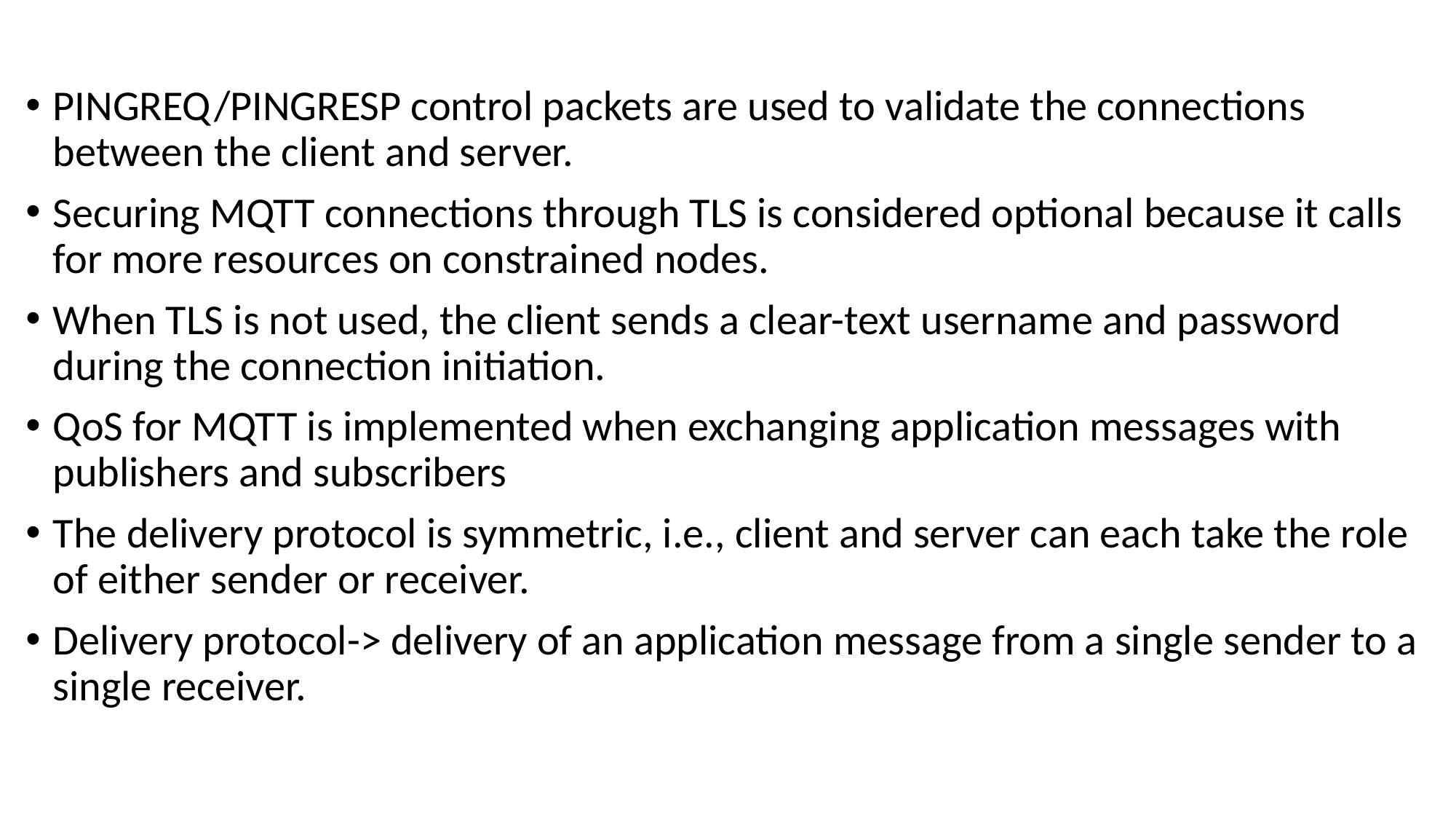

PINGREQ/PINGRESP control packets are used to validate the connections between the client and server.
Securing MQTT connections through TLS is considered optional because it calls for more resources on constrained nodes.
When TLS is not used, the client sends a clear-text username and password during the connection initiation.
QoS for MQTT is implemented when exchanging application messages with publishers and subscribers
The delivery protocol is symmetric, i.e., client and server can each take the role of either sender or receiver.
Delivery protocol-> delivery of an application message from a single sender to a single receiver.